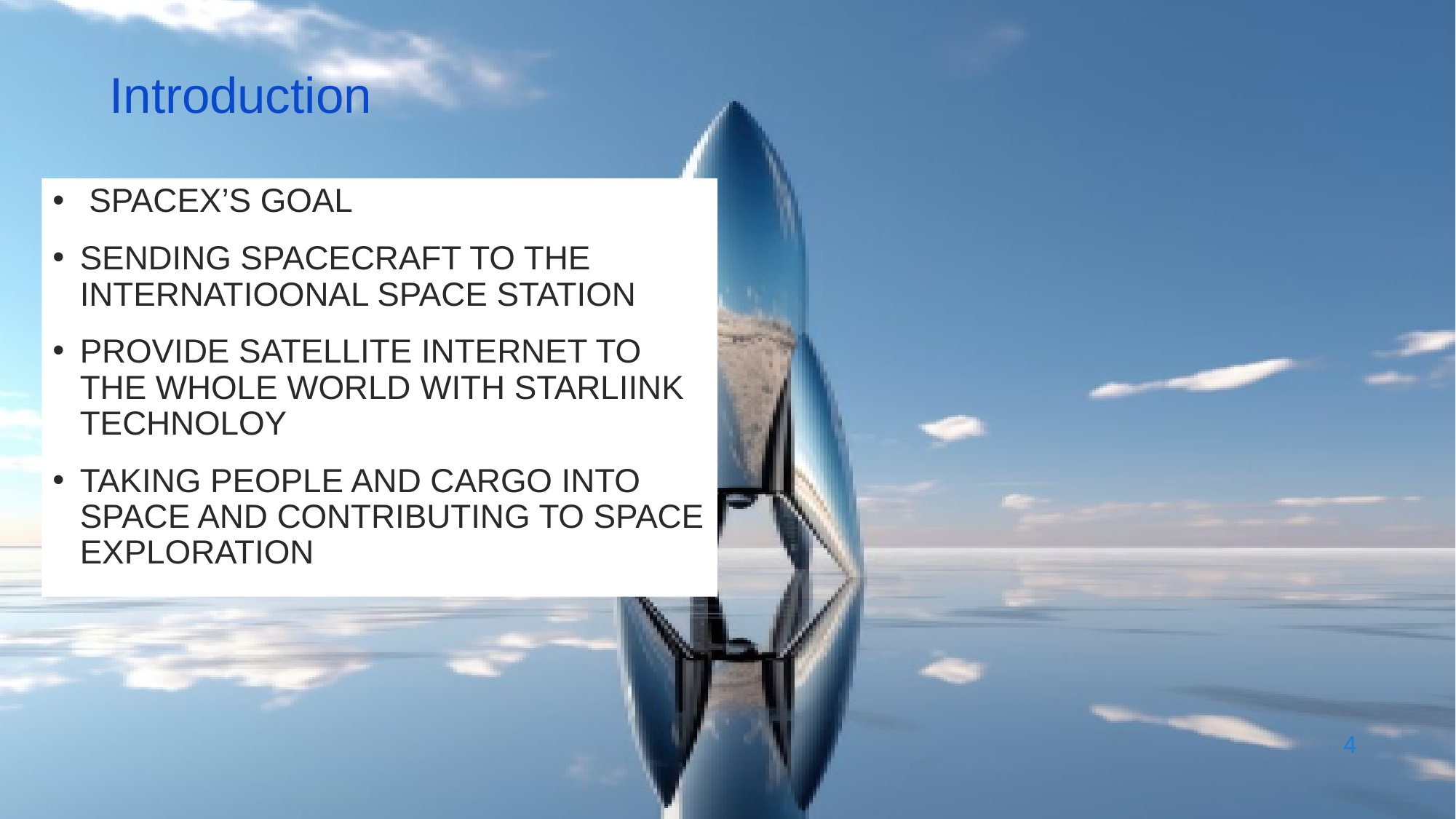

Introduction
 SPACEX’S GOAL
SENDING SPACECRAFT TO THE INTERNATIOONAL SPACE STATION
PROVIDE SATELLITE INTERNET TO THE WHOLE WORLD WITH STARLIINK TECHNOLOY
TAKING PEOPLE AND CARGO INTO SPACE AND CONTRIBUTING TO SPACE EXPLORATION

4